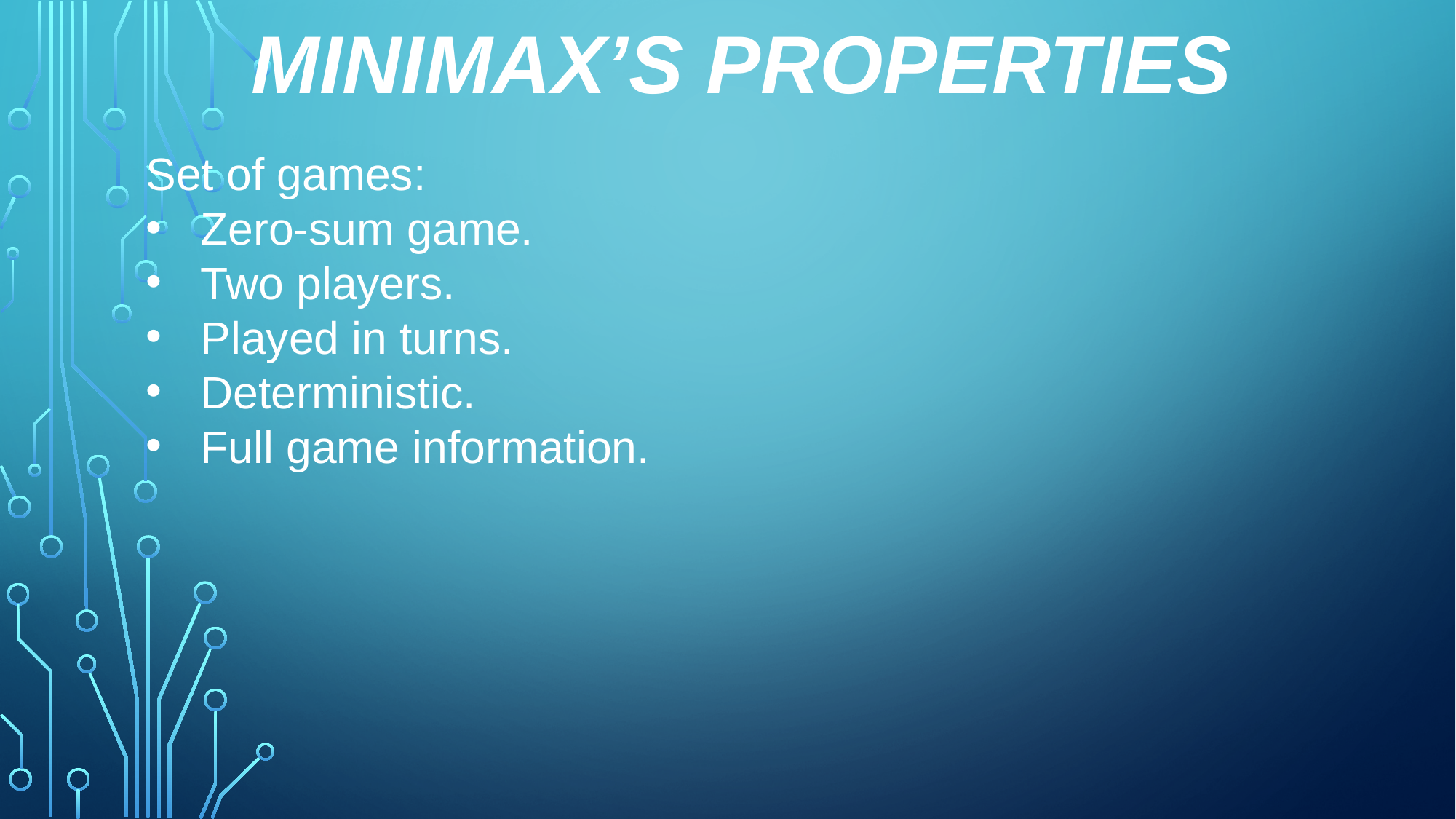

# Minimax’s Properties
Set of games:
Zero-sum game.
Two players.
Played in turns.
Deterministic.
Full game information.